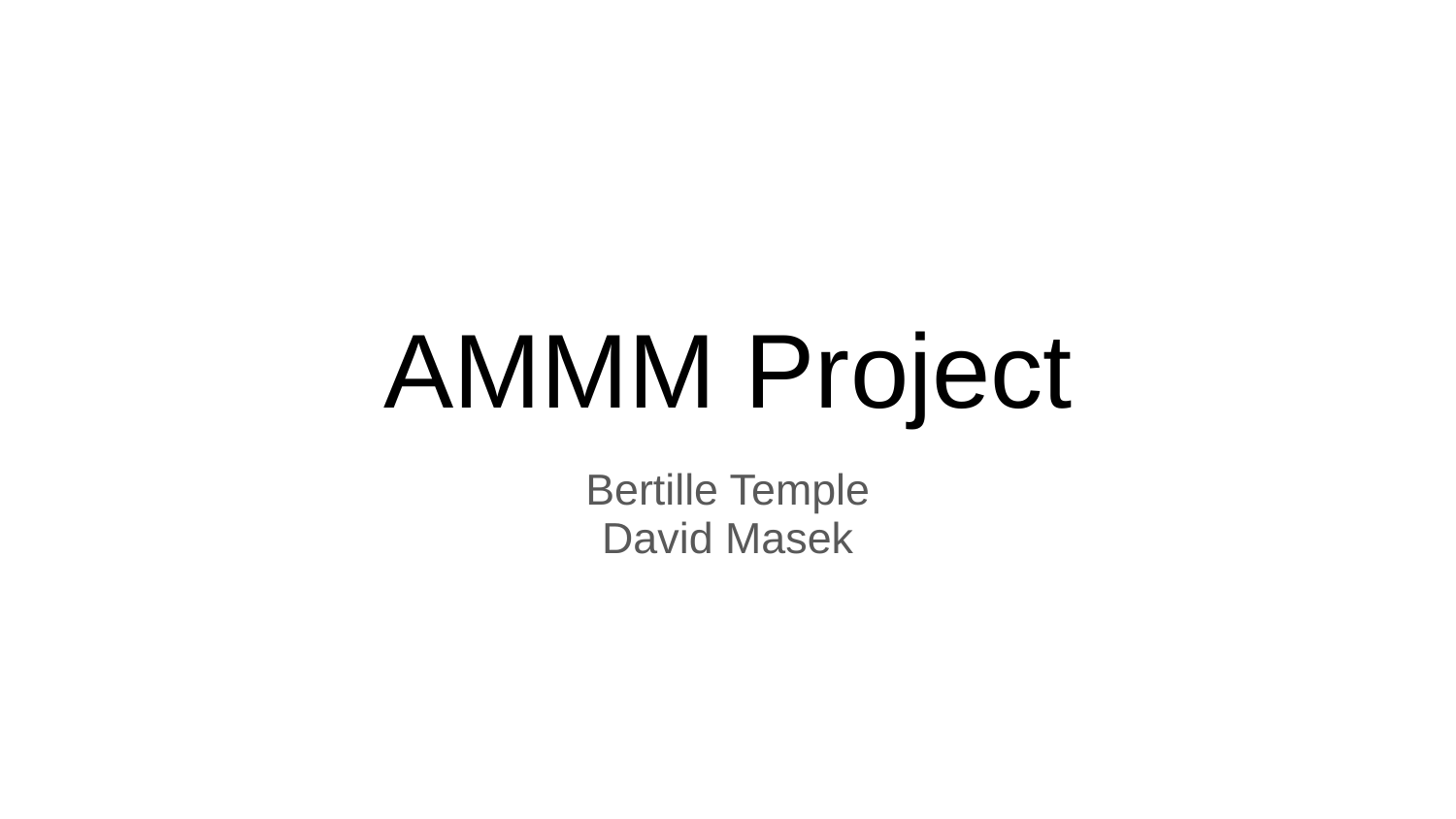

# AMMM Project
Bertille Temple
David Masek